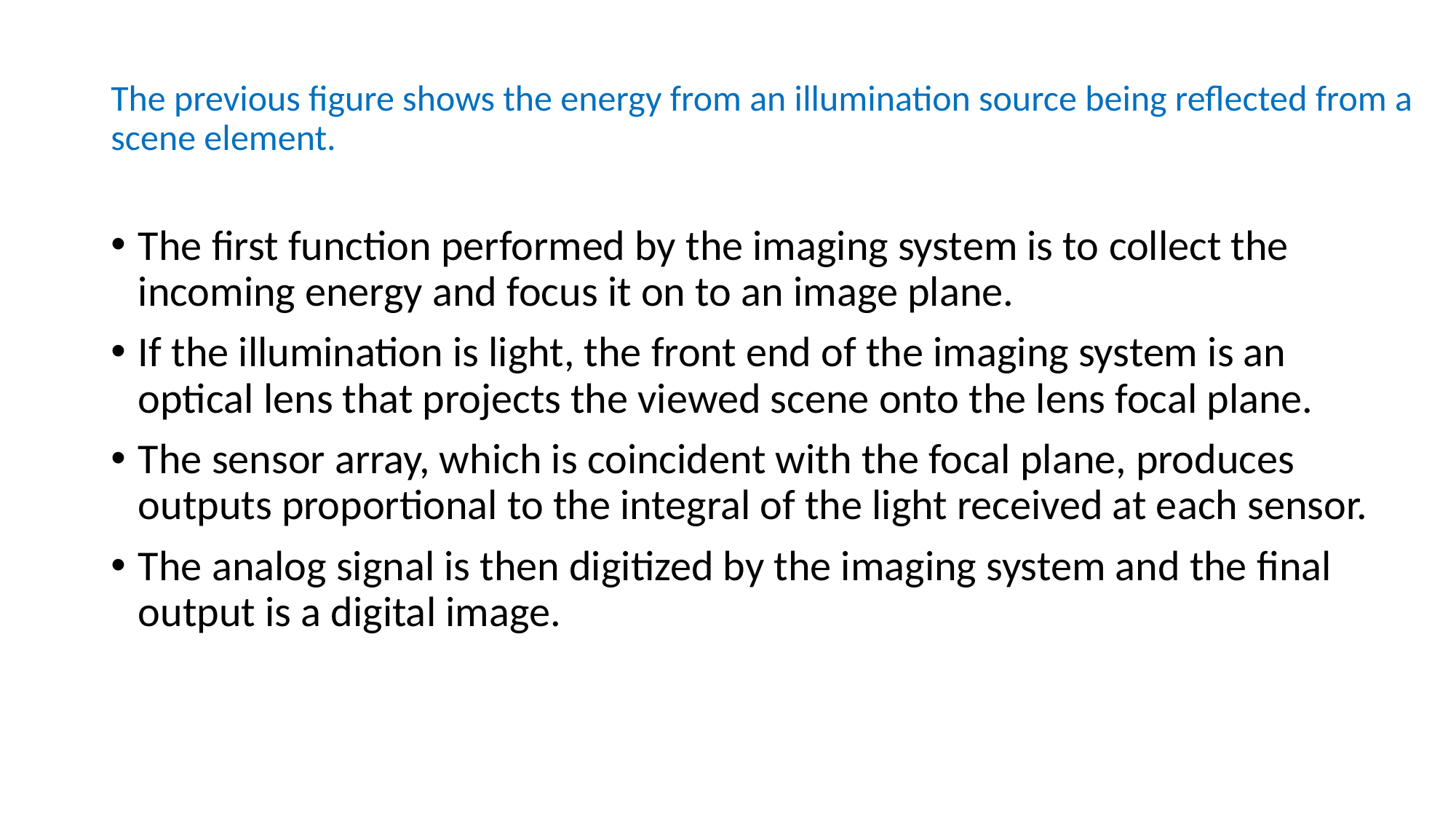

# The previous figure shows the energy from an illumination source being reflected from a scene element.
The first function performed by the imaging system is to collect the incoming energy and focus it on to an image plane.
If the illumination is light, the front end of the imaging system is an optical lens that projects the viewed scene onto the lens focal plane.
The sensor array, which is coincident with the focal plane, produces outputs proportional to the integral of the light received at each sensor.
The analog signal is then digitized by the imaging system and the final output is a digital image.